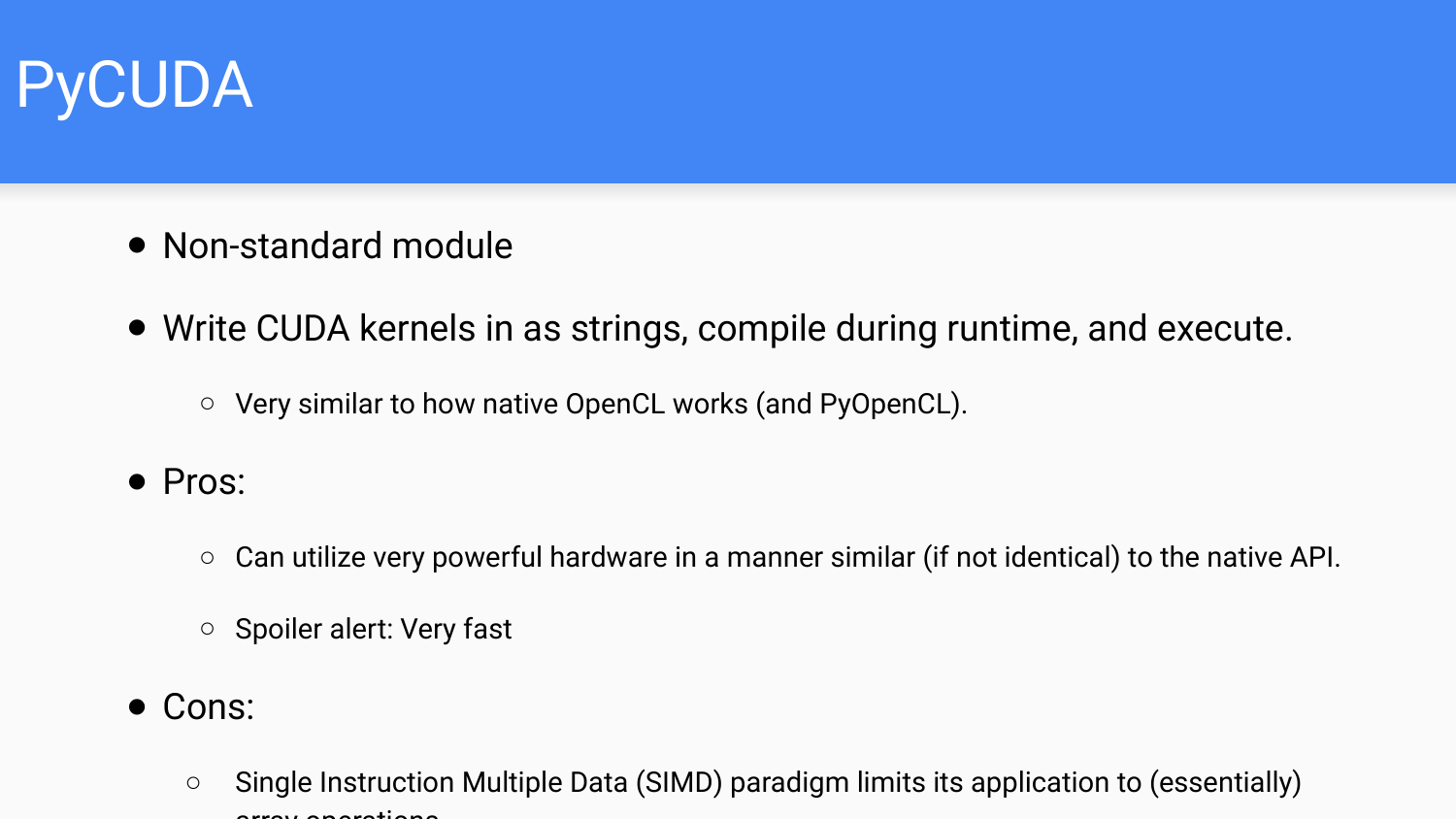

# PyCUDA
Non-standard module
Write CUDA kernels in as strings, compile during runtime, and execute.
Very similar to how native OpenCL works (and PyOpenCL).
Pros:
Can utilize very powerful hardware in a manner similar (if not identical) to the native API.
Spoiler alert: Very fast
Cons:
Single Instruction Multiple Data (SIMD) paradigm limits its application to (essentially) array operations
Lots of setup that is confusing, unintuitive, and that can have a performance impact